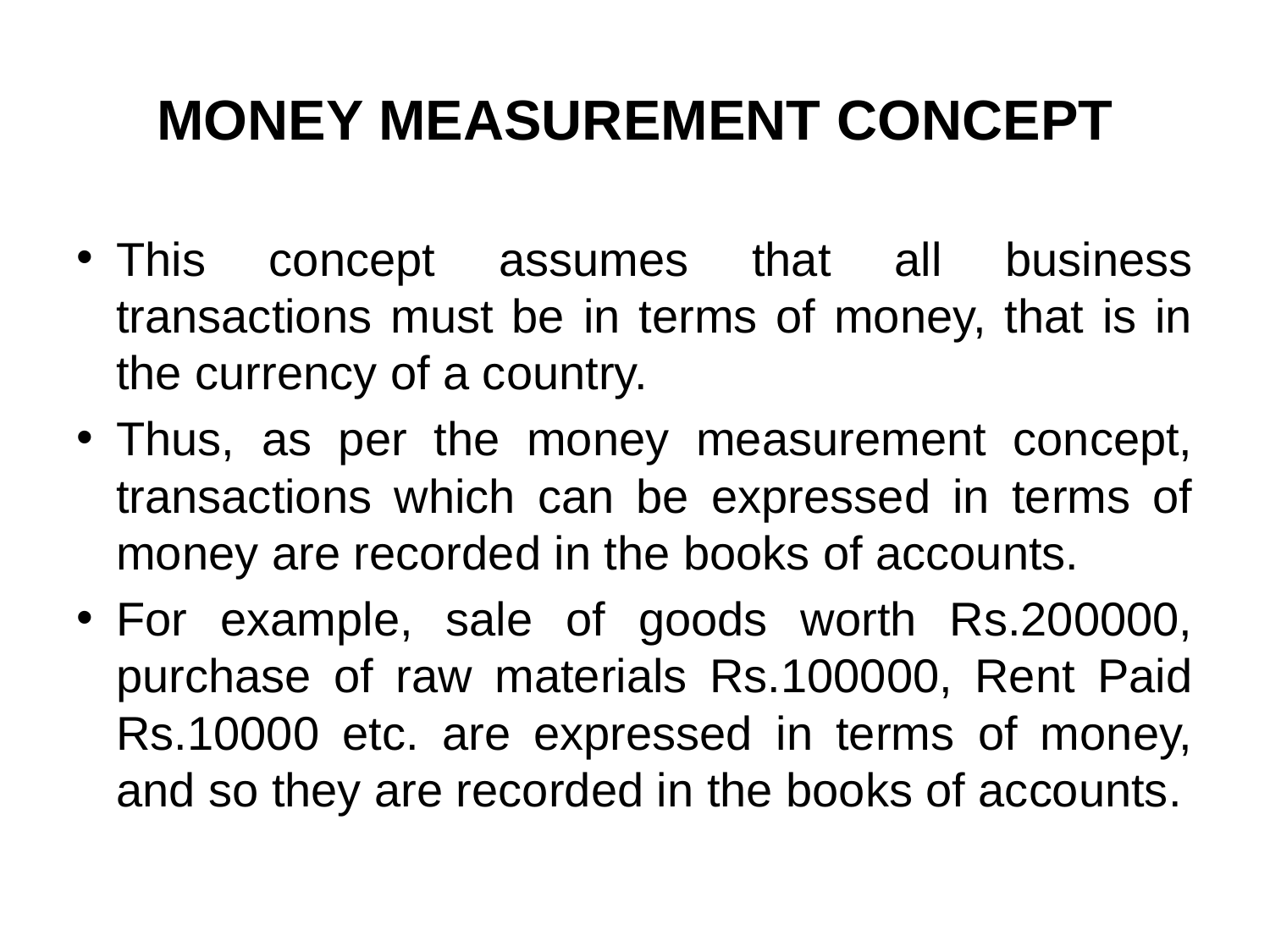

# MONEY MEASUREMENT CONCEPT
This concept assumes that all business transactions must be in terms of money, that is in the currency of a country.
Thus, as per the money measurement concept, transactions which can be expressed in terms of money are recorded in the books of accounts.
For example, sale of goods worth Rs.200000, purchase of raw materials Rs.100000, Rent Paid Rs.10000 etc. are expressed in terms of money, and so they are recorded in the books of accounts.